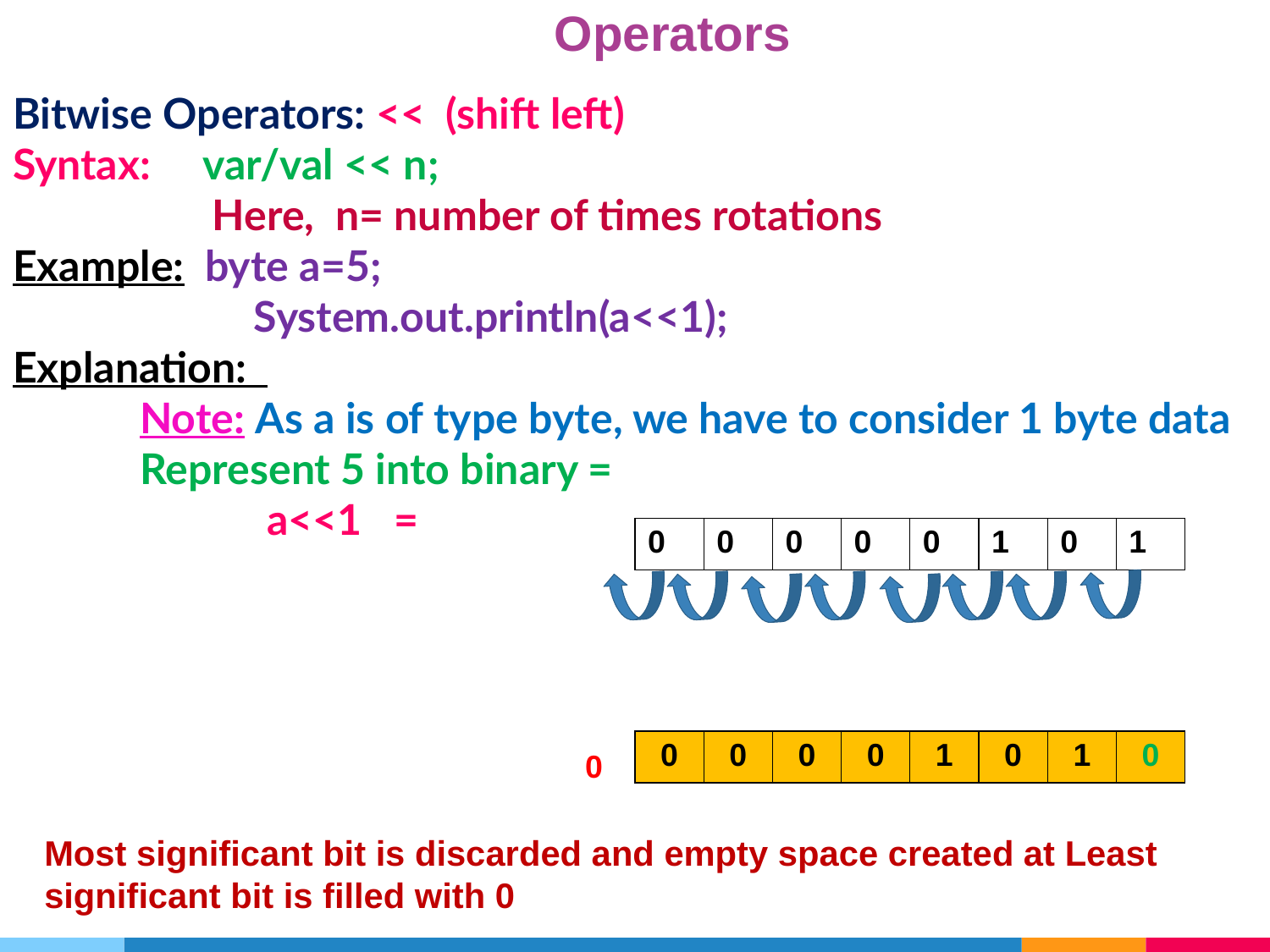

# Operators

Bitwise Operators: <<  (shift left)
Syntax:     var/val << n;
	       Here,  n= number of times rotations
Example:  byte a=5;
	           System.out.println(a<<1);
Explanation:
	Note: As a is of type byte, we have to consider 1 byte data
	Represent 5 into binary =
		a<<1	=

| 0 | 0 | 0 | 0 | 0 | 1 | 0 | 1 |
| --- | --- | --- | --- | --- | --- | --- | --- |

 0
| 0 | 0 | 0 | 0 | 1 | 0 | 1 | 0 |
| --- | --- | --- | --- | --- | --- | --- | --- |
Most significant bit is discarded and empty space created at Least significant bit is filled with 0